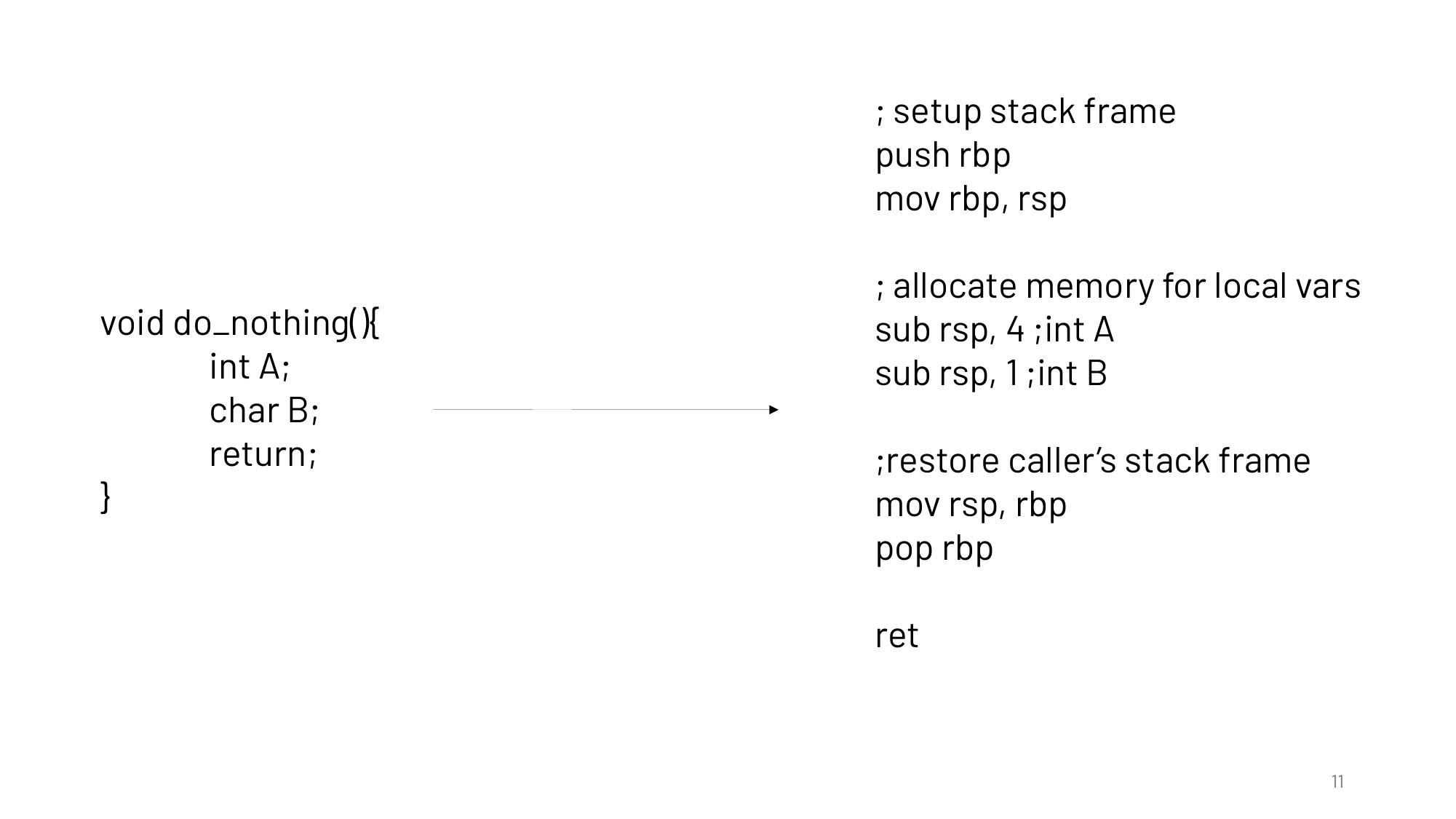

11
; setup stack frame
push rbp
mov rbp, rsp

; allocate memory for local vars
sub rsp, 4 ;int A
sub rsp, 1 ;int B

;restore caller’s stack frame
mov rsp, rbp
pop rbp

ret
void do_nothing(){
	int A;
	char B;
	return;
}